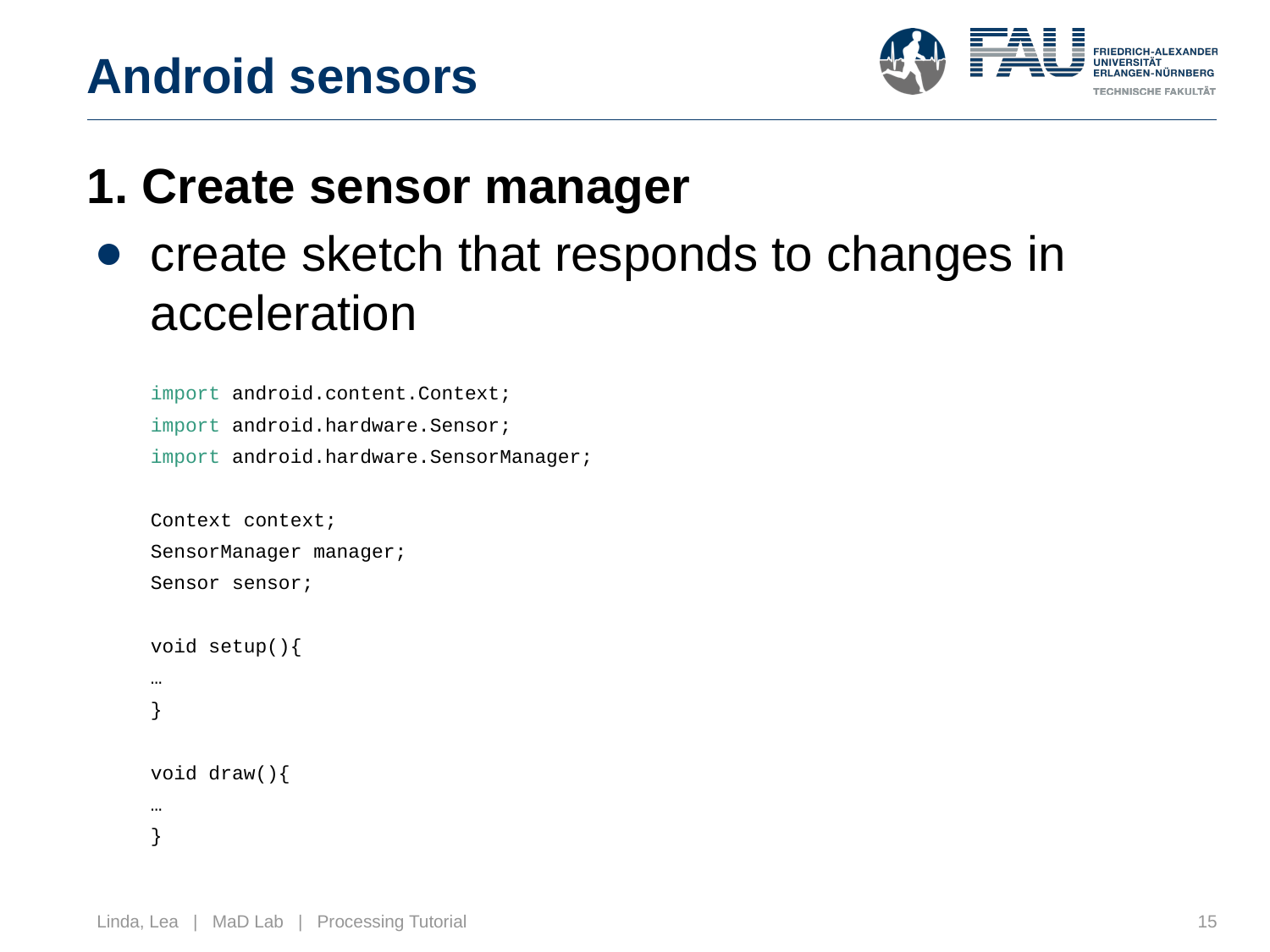

# Android sensors
1. Create sensor manager
create sketch that responds to changes in acceleration

import android.content.Context;
import android.hardware.Sensor;
import android.hardware.SensorManager;

Context context;
SensorManager manager;
Sensor sensor;

void setup(){
…
}

void draw(){
…
}

15